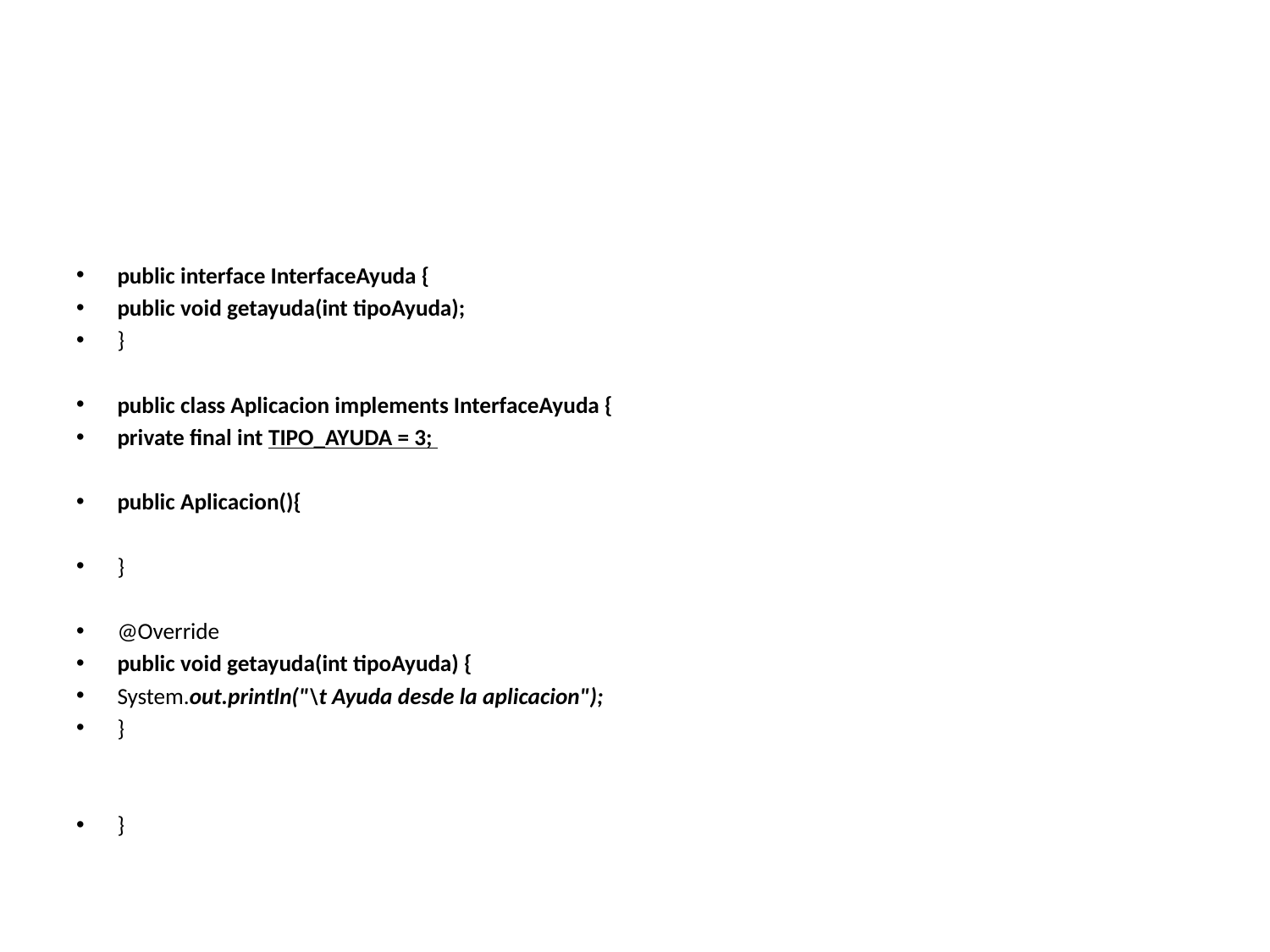

#

public interface InterfaceAyuda {
public void getayuda(int tipoAyuda);
}

public class Aplicacion implements InterfaceAyuda {
private final int TIPO_AYUDA = 3;

public Aplicacion(){

}

@Override
public void getayuda(int tipoAyuda) {
System.out.println("\t Ayuda desde la aplicacion");
}

}